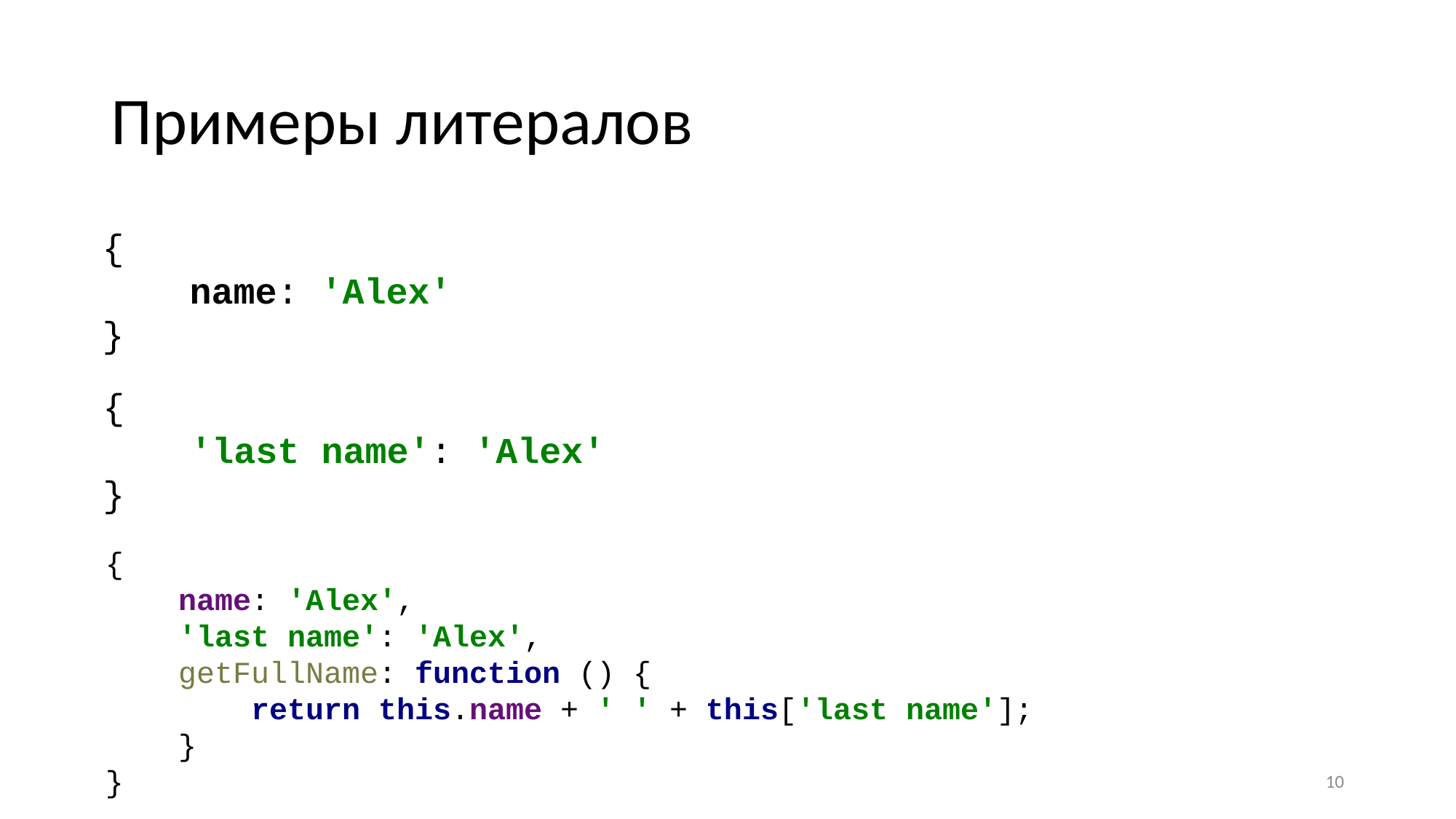

# Примеры литералов
{
    name: 'Alex'
}

{
    'last name': 'Alex'
}
{
    name: 'Alex',
    'last name': 'Alex',
    getFullName: function () {
        return this.name + ' ' + this['last name'];
    }
}
10